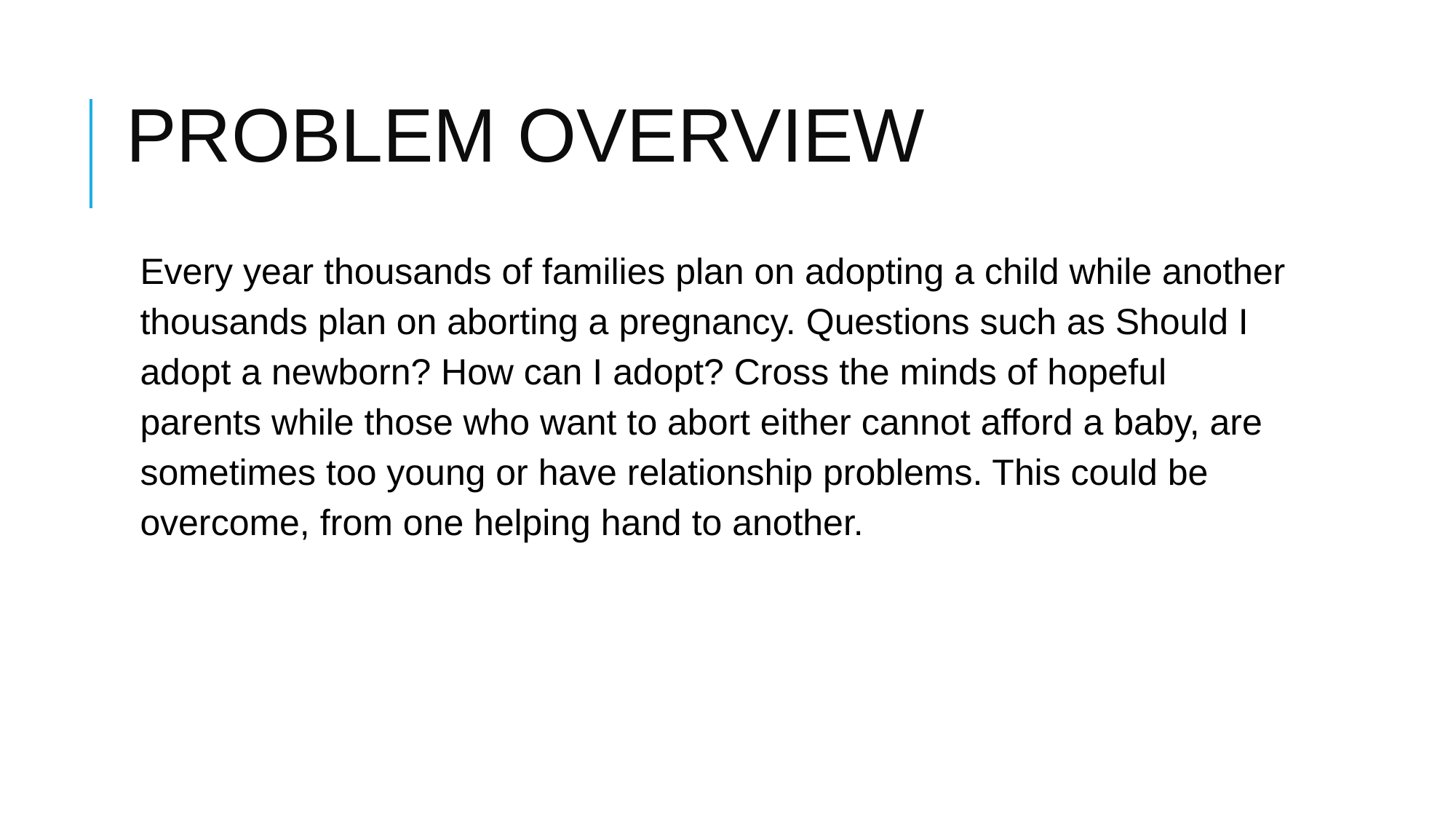

# PROBLEM OVERVIEW
Every year thousands of families plan on adopting a child while another thousands plan on aborting a pregnancy. Questions such as Should I adopt a newborn? How can I adopt? Cross the minds of hopeful parents while those who want to abort either cannot afford a baby, are sometimes too young or have relationship problems. This could be overcome, from one helping hand to another.